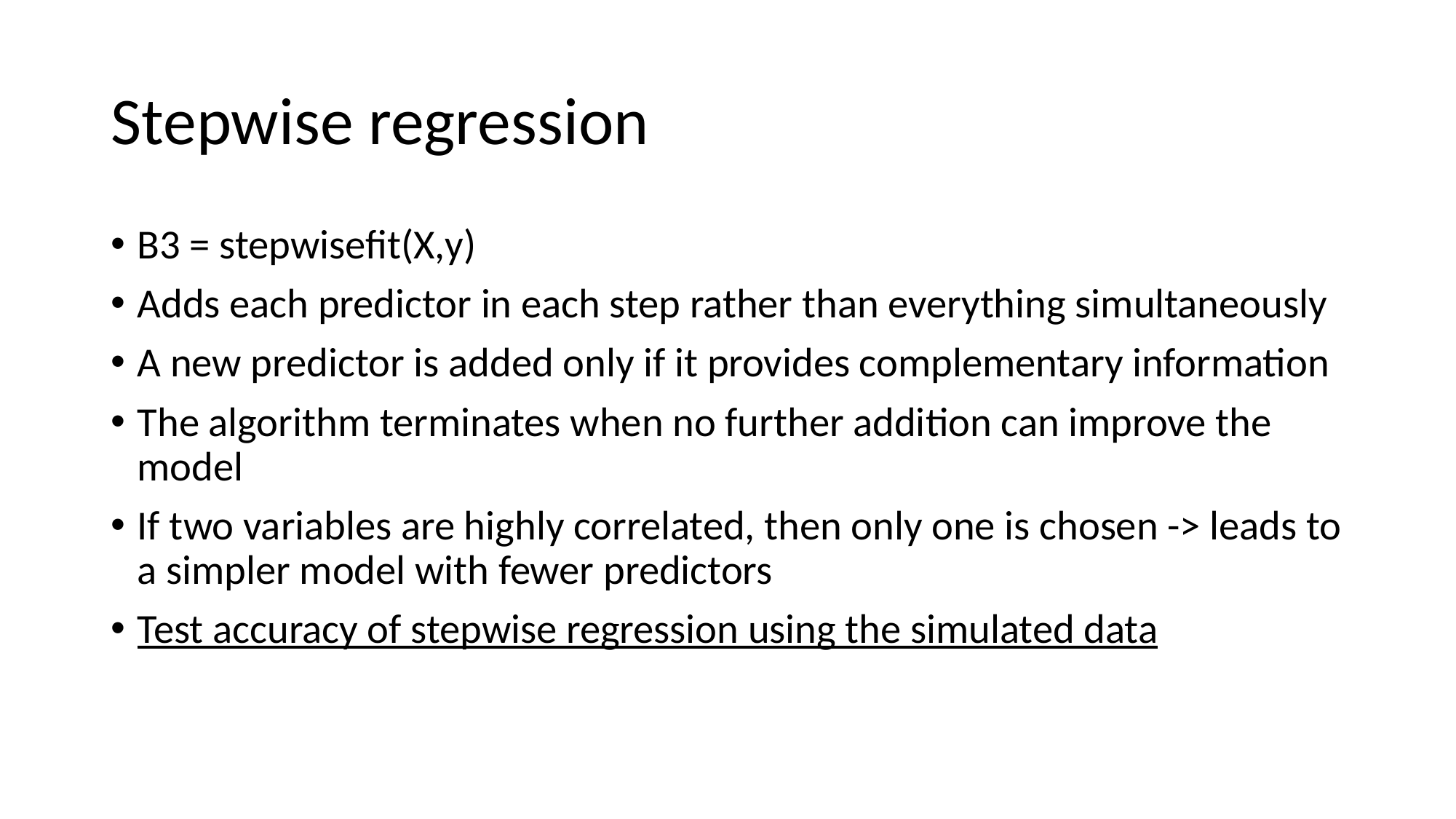

# Stepwise regression
B3 = stepwisefit(X,y)
Adds each predictor in each step rather than everything simultaneously
A new predictor is added only if it provides complementary information
The algorithm terminates when no further addition can improve the model
If two variables are highly correlated, then only one is chosen -> leads to a simpler model with fewer predictors
Test accuracy of stepwise regression using the simulated data